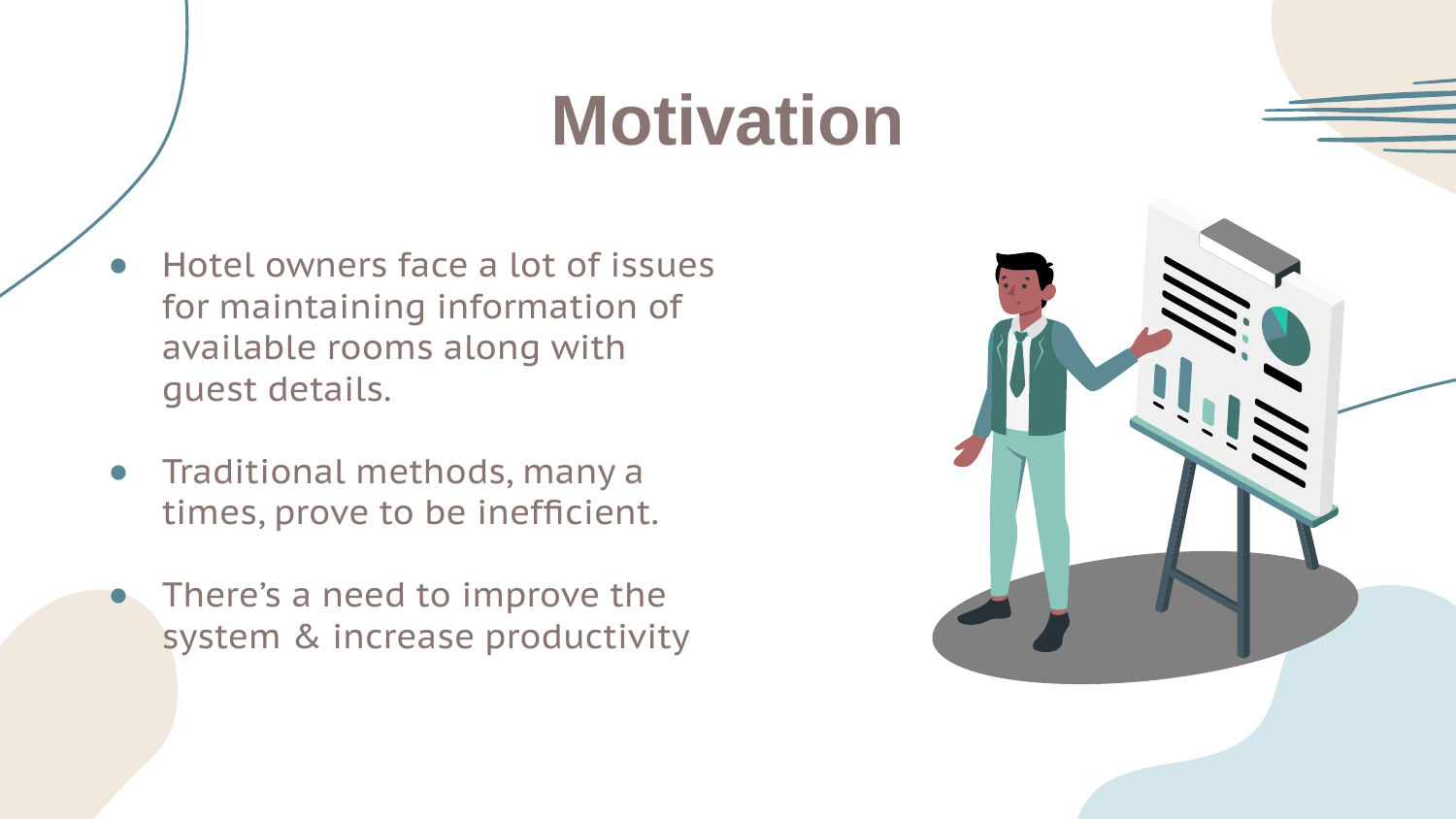

# Motivation

Hotel owners face a lot of issues for maintaining information of available rooms along with guest details.
Traditional methods, many a times, prove to be inefficient.
There’s a need to improve the system & increase productivity